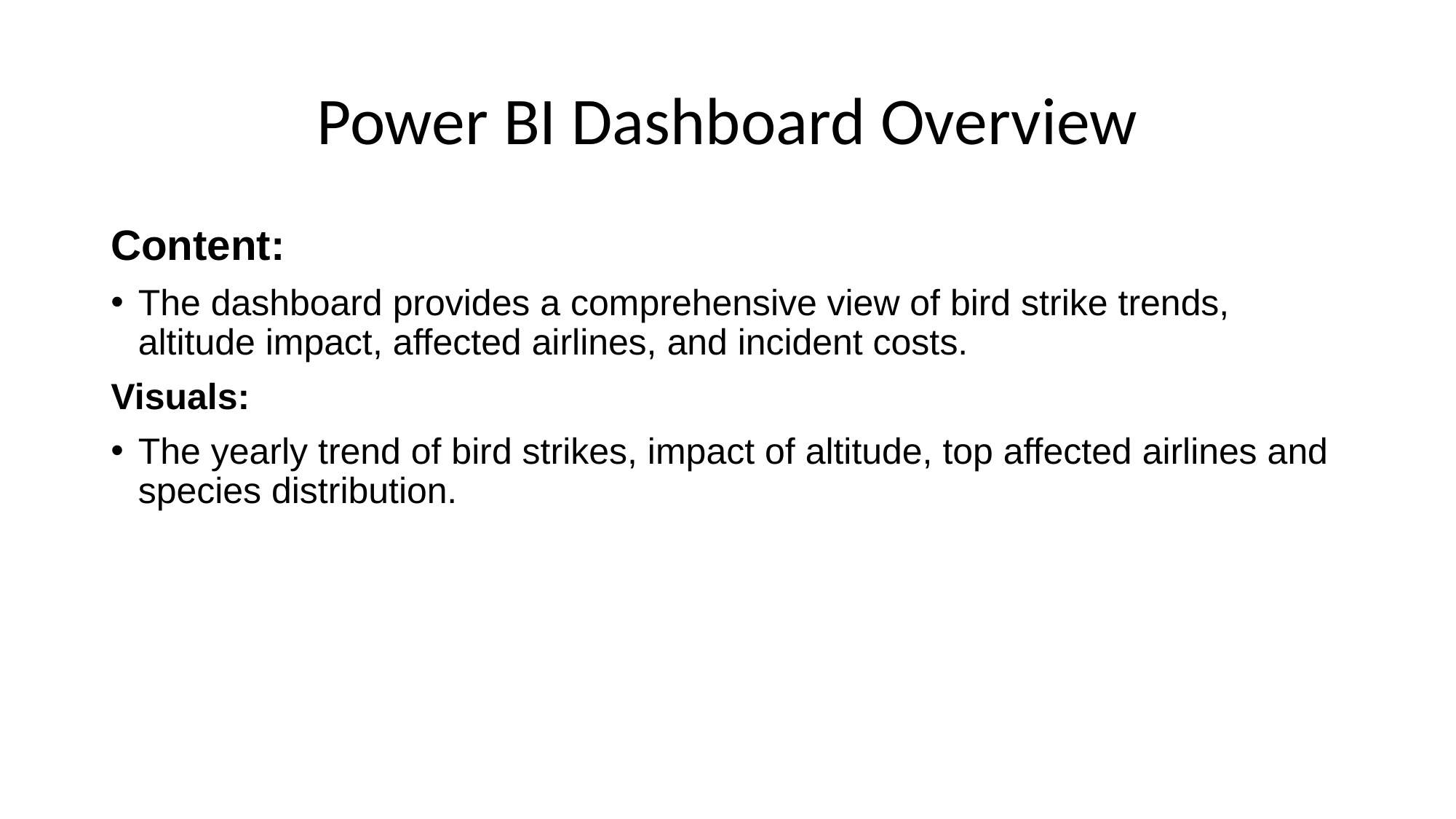

# Power BI Dashboard Overview
Content:
The dashboard provides a comprehensive view of bird strike trends, altitude impact, affected airlines, and incident costs.
Visuals:
The yearly trend of bird strikes, impact of altitude, top affected airlines and species distribution.